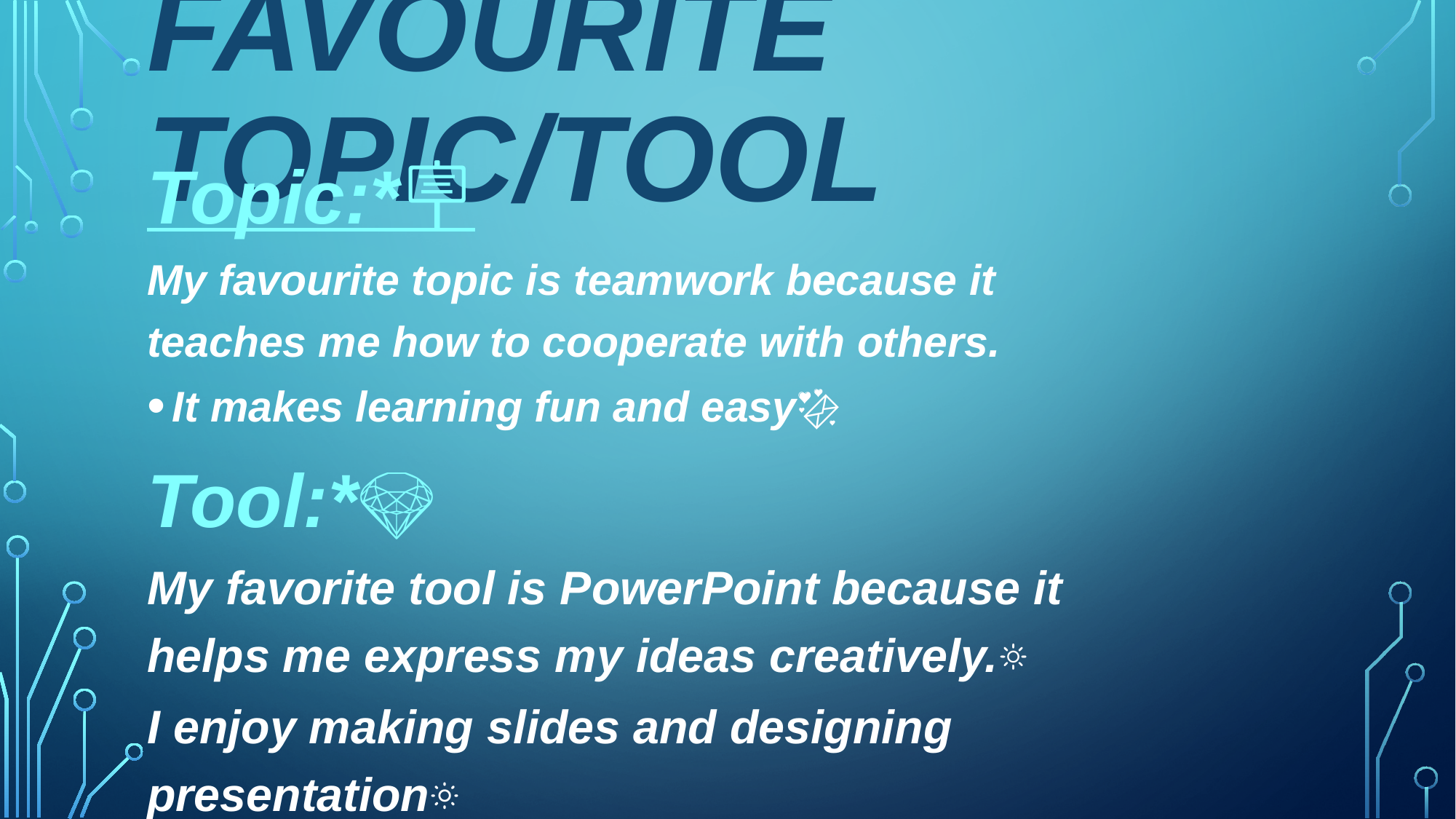

# Favourite topic/Tool
Topic:*🪧
My favourite topic is teamwork because it teaches me how to cooperate with others.
It makes learning fun and easy💌
Tool:*💎
My favorite tool is PowerPoint because it helps me express my ideas creatively.🔆
I enjoy making slides and designing presentation🔅